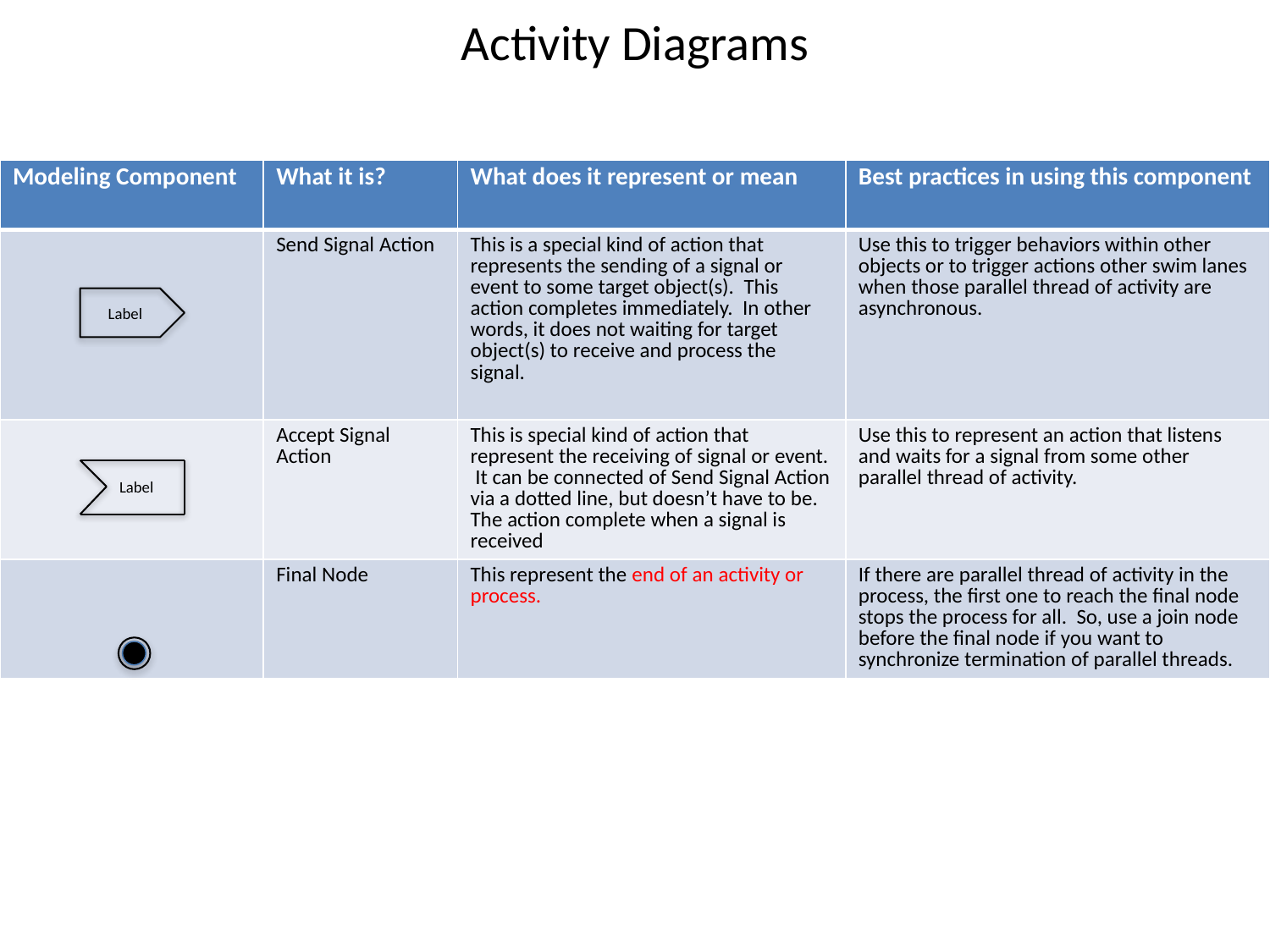

# Activity Diagrams
| Modeling Component | What it is? | What does it represent or mean | Best practices in using this component |
| --- | --- | --- | --- |
|  | Send Signal Action | This is a special kind of action that represents the sending of a signal or event to some target object(s). This action completes immediately. In other words, it does not waiting for target object(s) to receive and process the signal. | Use this to trigger behaviors within other objects or to trigger actions other swim lanes when those parallel thread of activity are asynchronous. |
|  | Accept Signal Action | This is special kind of action that represent the receiving of signal or event. It can be connected of Send Signal Action via a dotted line, but doesn’t have to be. The action complete when a signal is received | Use this to represent an action that listens and waits for a signal from some other parallel thread of activity. |
|  | Final Node | This represent the end of an activity or process. | If there are parallel thread of activity in the process, the first one to reach the final node stops the process for all. So, use a join node before the final node if you want to synchronize termination of parallel threads. |

Label
Label